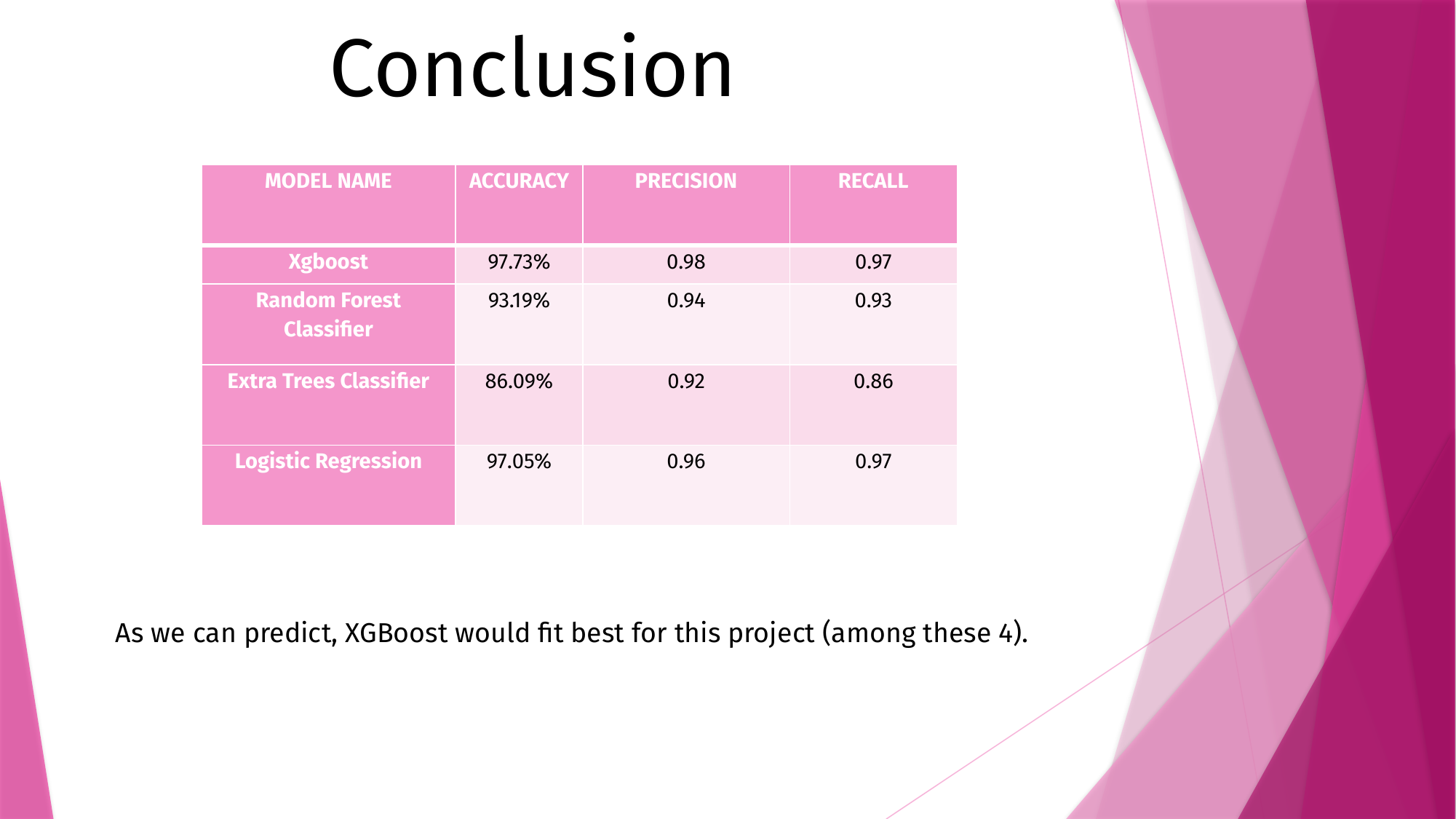

Conclusion
| MODEL NAME | ACCURACY | PRECISION | RECALL |
| --- | --- | --- | --- |
| Xgboost | 97.73% | 0.98 | 0.97 |
| Random Forest Classifier | 93.19% | 0.94 | 0.93 |
| Extra Trees Classifier | 86.09% | 0.92 | 0.86 |
| Logistic Regression | 97.05% | 0.96 | 0.97 |
As we can predict, XGBoost would fit best for this project (among these 4).